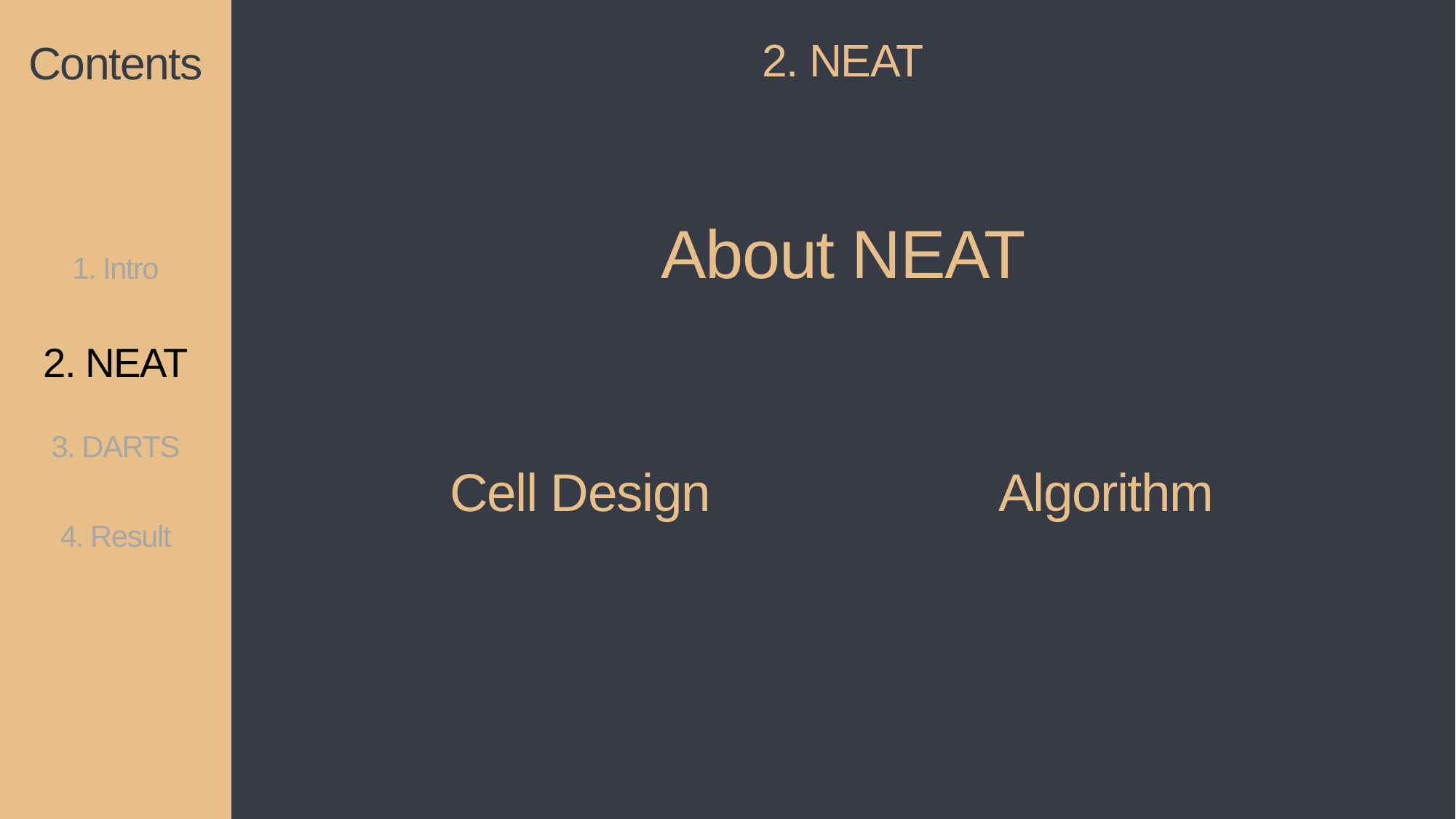

2. NEAT
Contents
About NEAT
1. Intro
2. NEAT
3. DARTS
Cell Design
Algorithm
4. Result